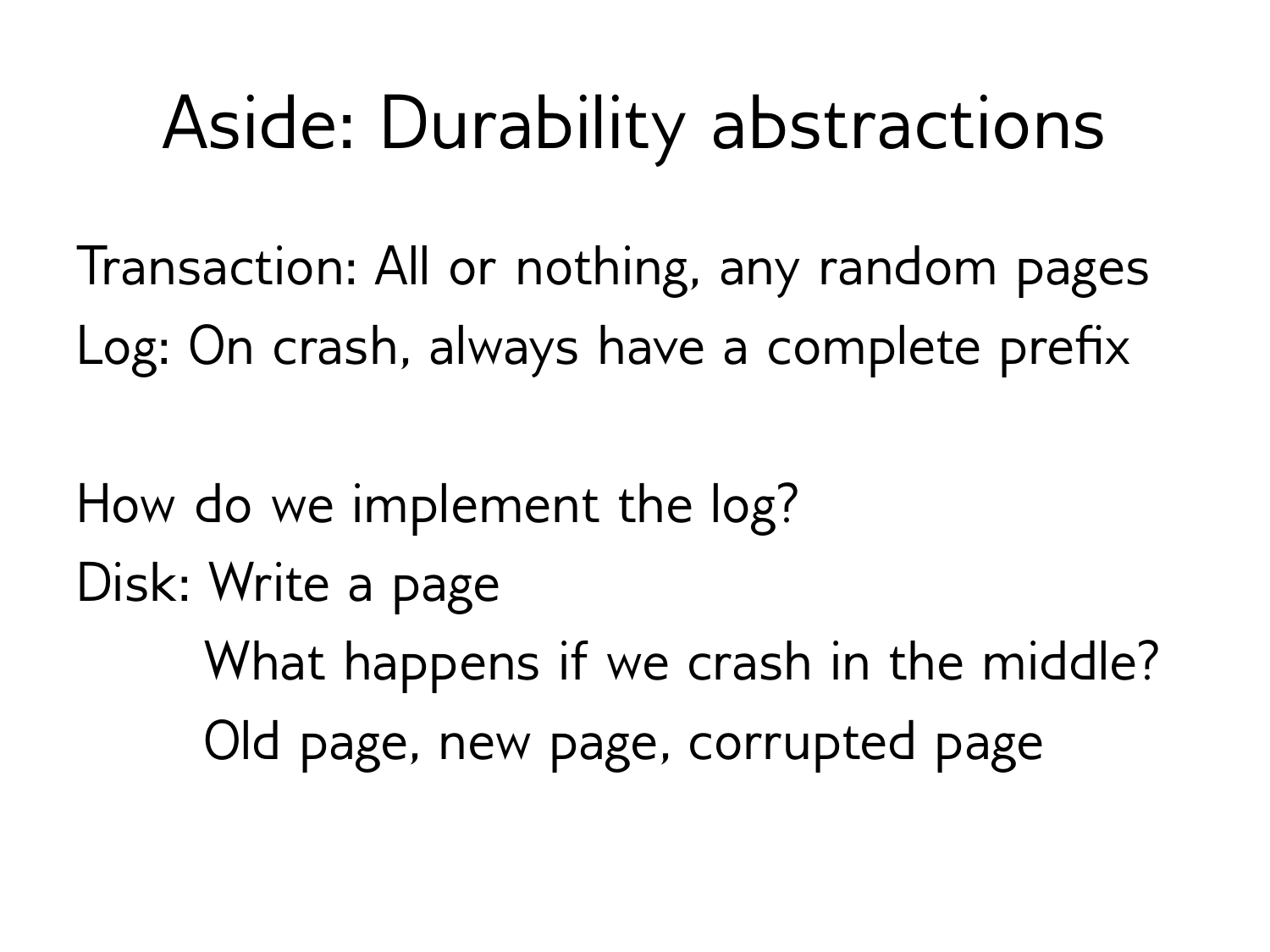

# Aside: Durability abstractions
Transaction: All or nothing, any random pages
Log: On crash, always have a complete prefix

How do we implement the log?
Disk: Write a page
	What happens if we crash in the middle?
	Old page, new page, corrupted page